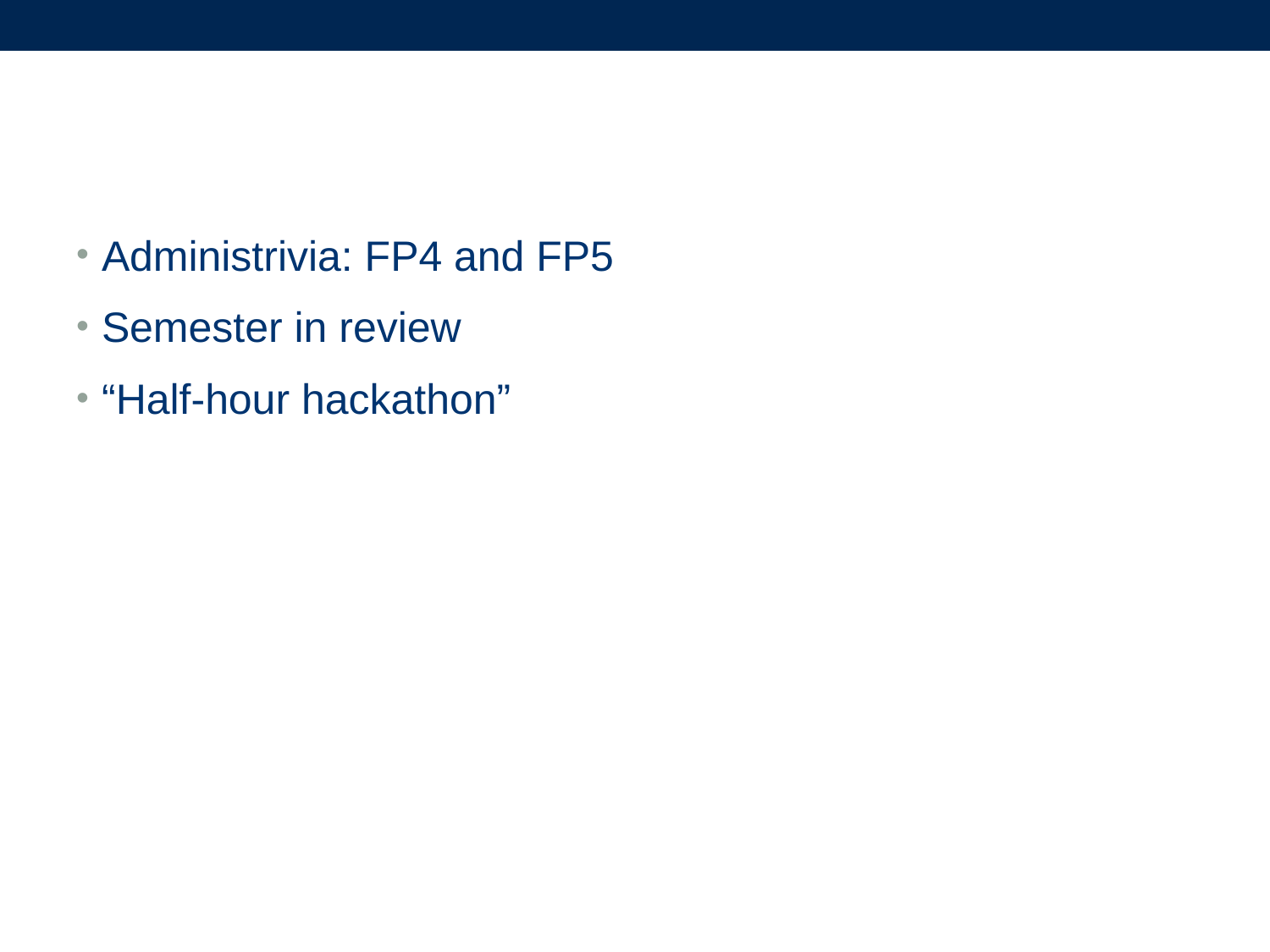

#
Administrivia: FP4 and FP5
Semester in review
“Half-hour hackathon”